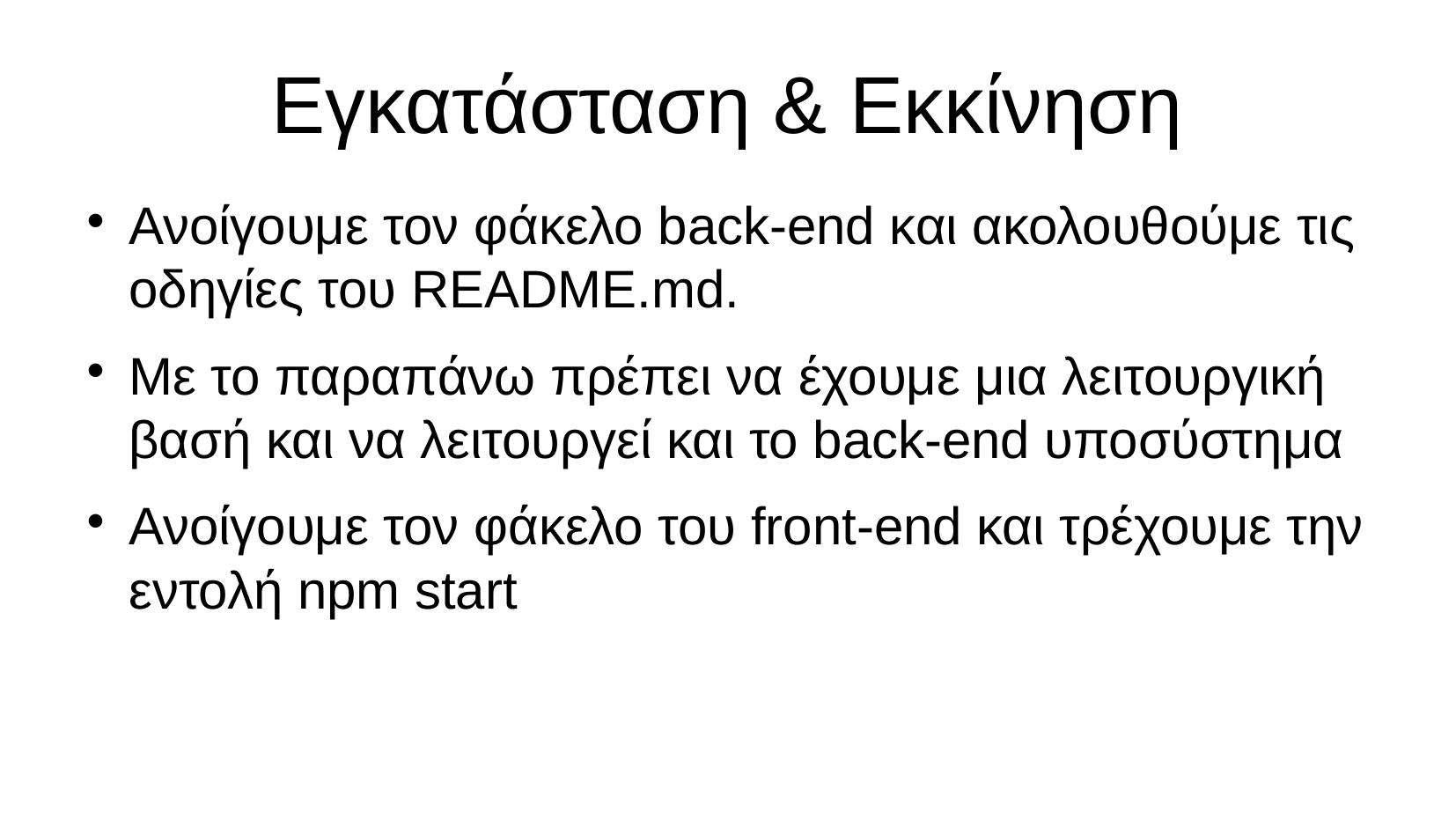

Εγκατάσταση & Εκκίνηση
Ανοίγουμε τον φάκελο back-end και ακολουθούμε τις οδηγίες του README.md.
Mε το παραπάνω πρέπει να έχουμε μια λειτουργική βασή και να λειτουργεί και το back-end υποσύστημα
Ανοίγουμε τον φάκελο του front-end και τρέχουμε την εντολή npm start